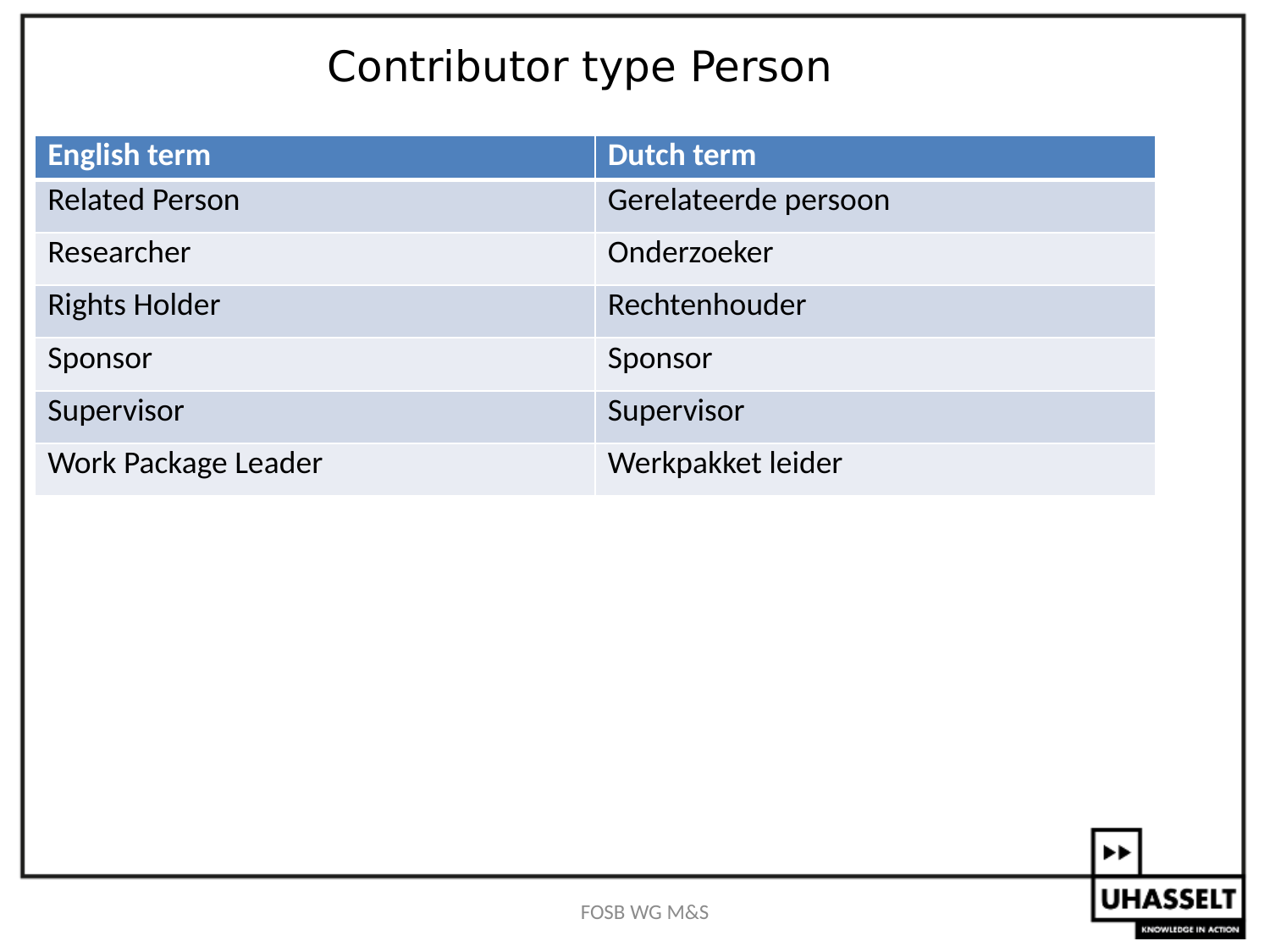

# Contributor type Person
| English term | Dutch term |
| --- | --- |
| Related Person | Gerelateerde persoon |
| Researcher | Onderzoeker |
| Rights Holder | Rechtenhouder |
| Sponsor | Sponsor |
| Supervisor | Supervisor |
| Work Package Leader | Werkpakket leider |
FOSB WG M&S